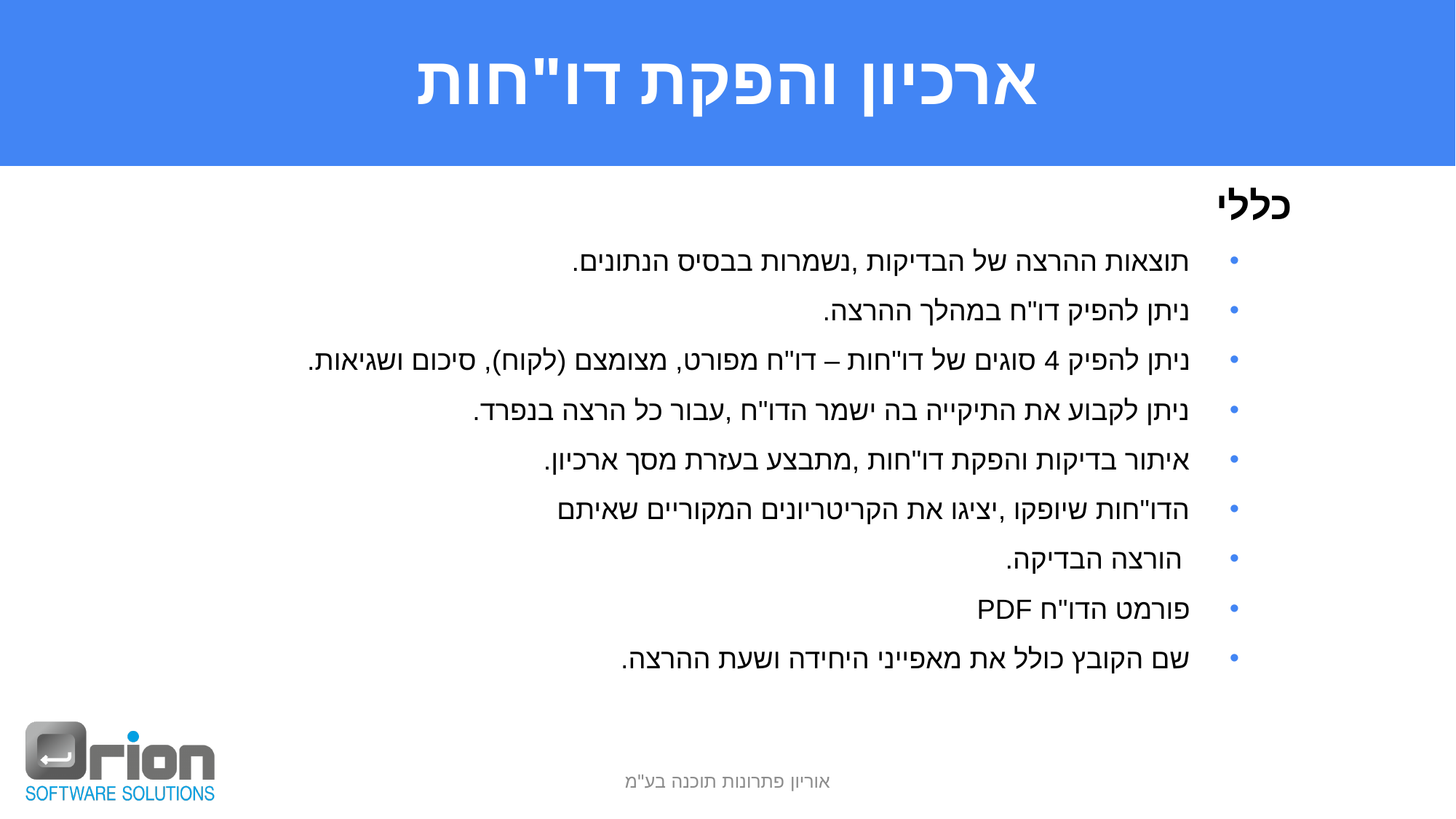

# ארכיון והפקת דו"חות
כללי
 תוצאות ההרצה של הבדיקות ,נשמרות בבסיס הנתונים.
 ניתן להפיק דו"ח במהלך ההרצה.
 ניתן להפיק 4 סוגים של דו"חות – דו"ח מפורט, מצומצם (לקוח), סיכום ושגיאות.
 ניתן לקבוע את התיקייה בה ישמר הדו"ח ,עבור כל הרצה בנפרד.
 איתור בדיקות והפקת דו"חות ,מתבצע בעזרת מסך ארכיון.
 הדו"חות שיופקו ,יציגו את הקריטריונים המקוריים שאיתם
  הורצה הבדיקה.
 פורמט הדו"ח PDF
 שם הקובץ כולל את מאפייני היחידה ושעת ההרצה.

אוריון פתרונות תוכנה בע"מ